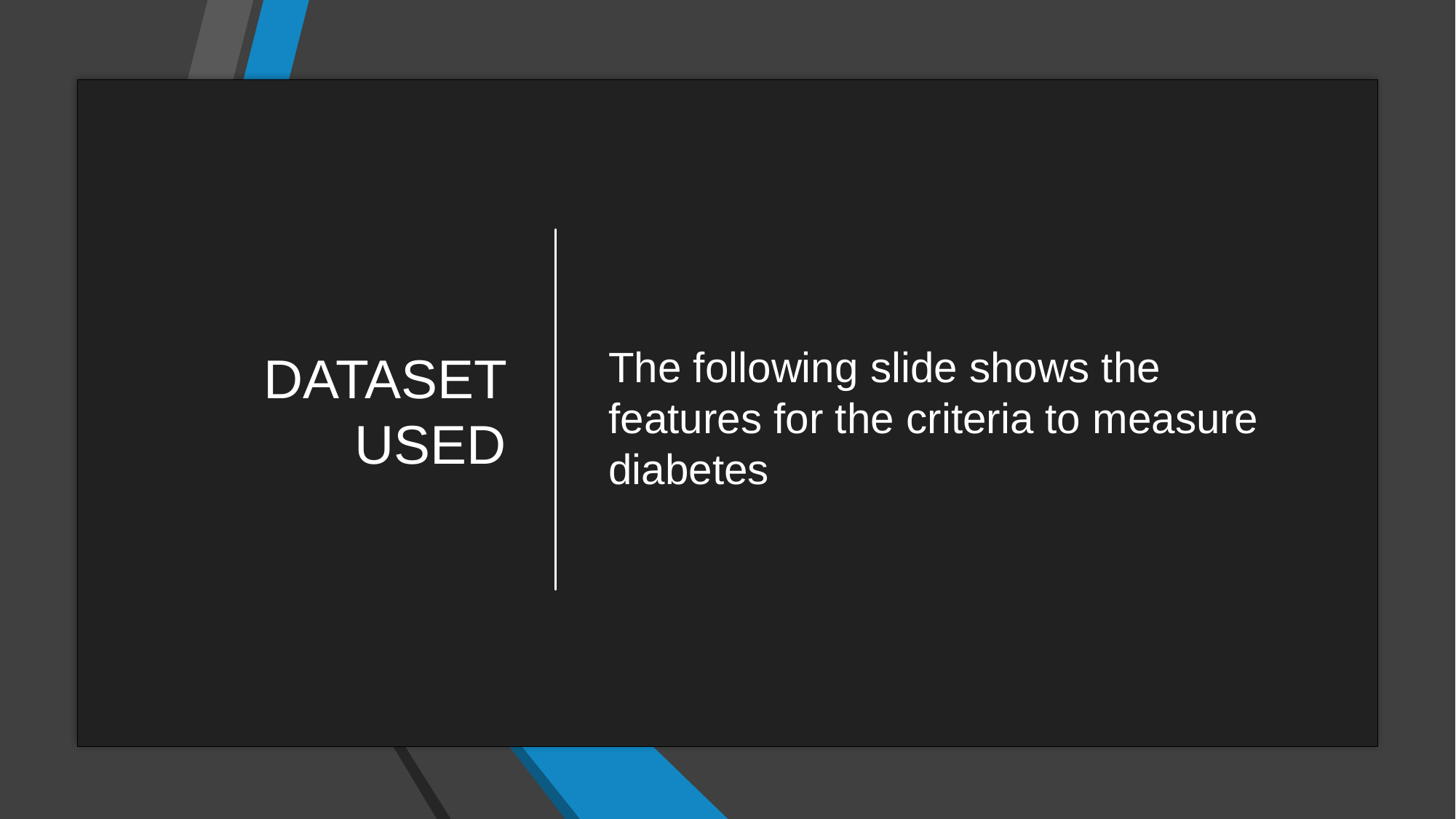

# DATASET USED
The following slide shows the features for the criteria to measure diabetes